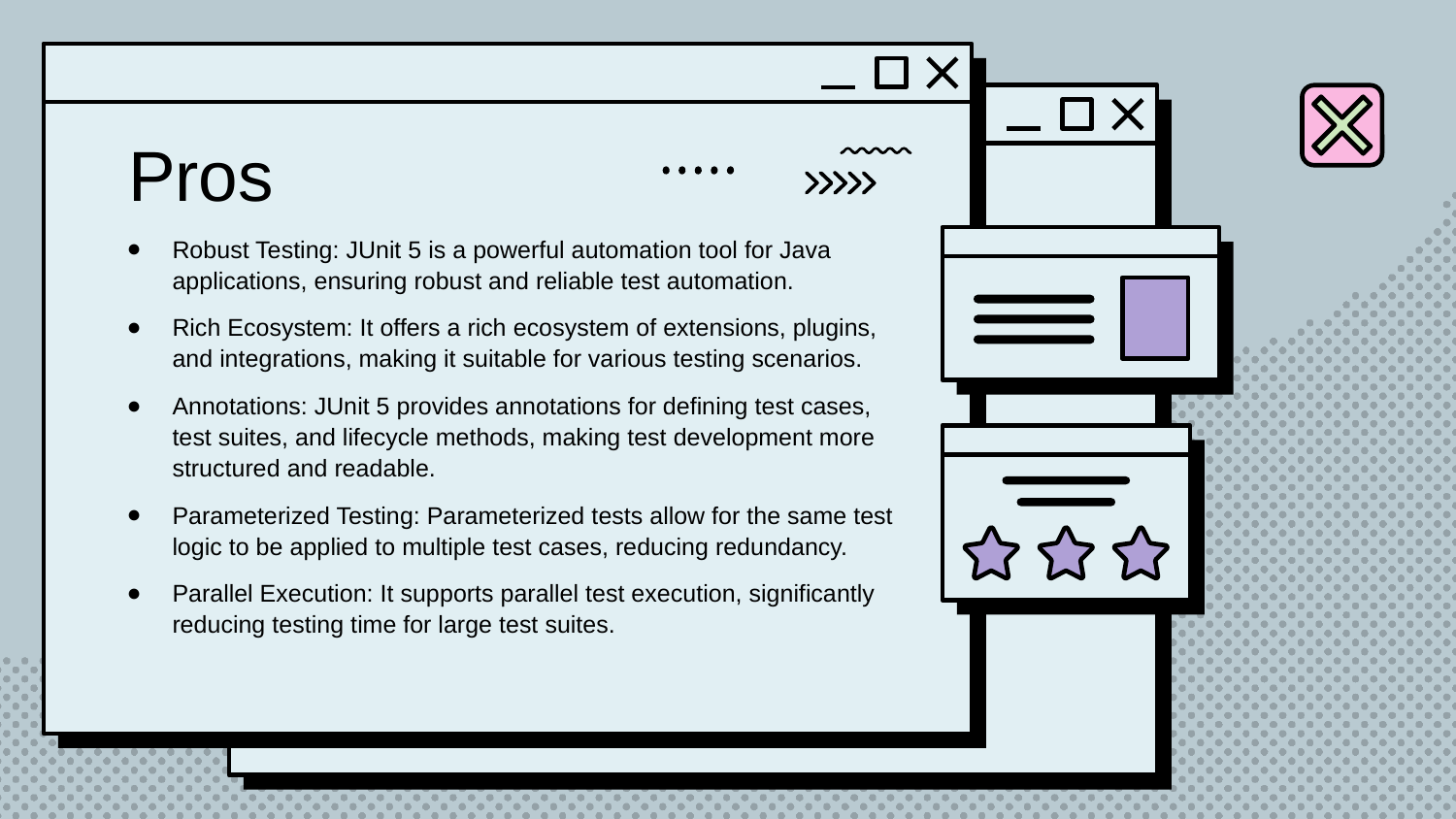

# Pros

Robust Testing: JUnit 5 is a powerful automation tool for Java applications, ensuring robust and reliable test automation.
Rich Ecosystem: It offers a rich ecosystem of extensions, plugins, and integrations, making it suitable for various testing scenarios.
Annotations: JUnit 5 provides annotations for defining test cases, test suites, and lifecycle methods, making test development more structured and readable.
Parameterized Testing: Parameterized tests allow for the same test logic to be applied to multiple test cases, reducing redundancy.
Parallel Execution: It supports parallel test execution, significantly reducing testing time for large test suites.